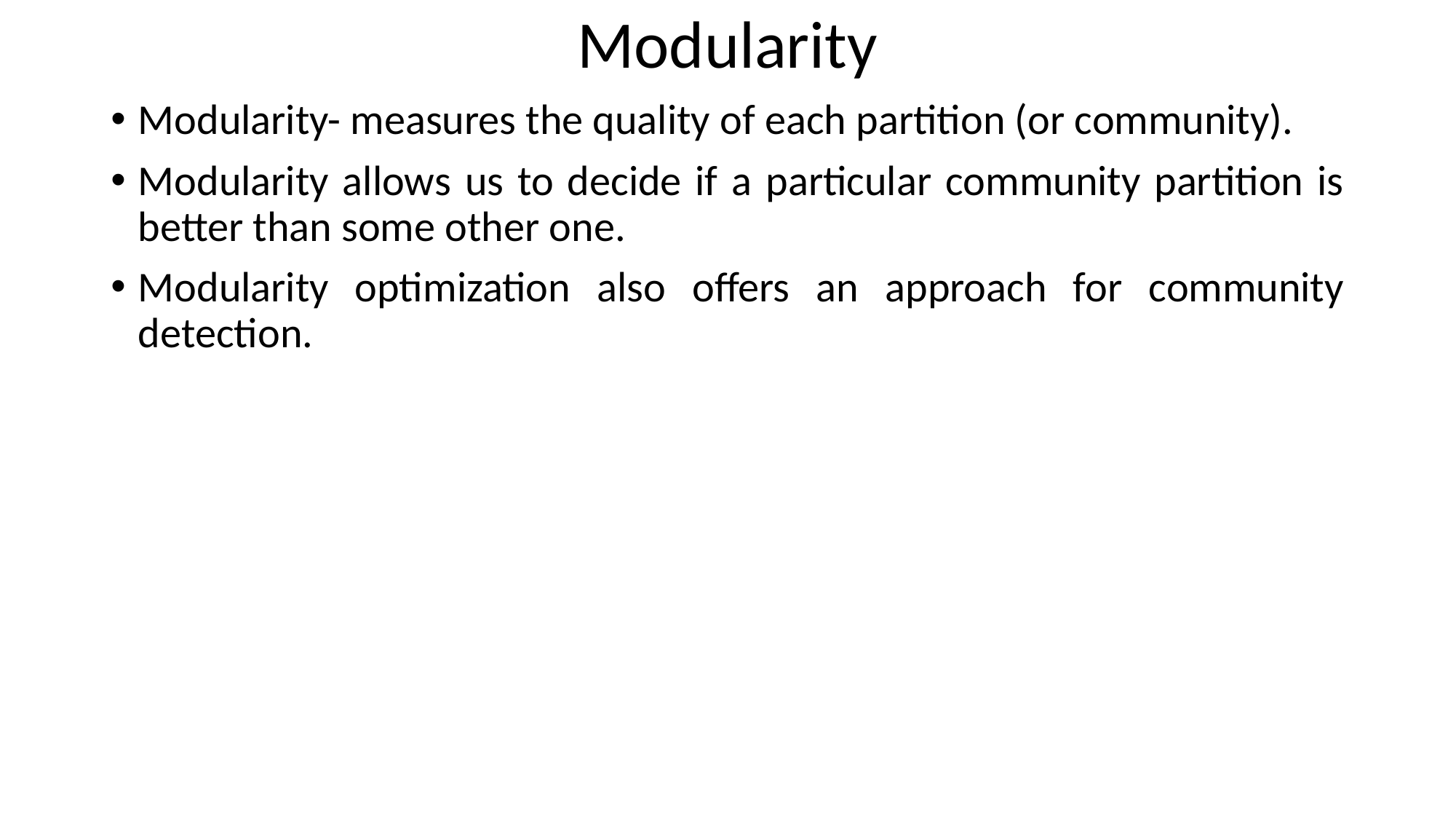

# Modularity
Modularity- measures the quality of each partition (or community).
Modularity allows us to decide if a particular community partition is better than some other one.
Modularity optimization also offers an approach for community detection.